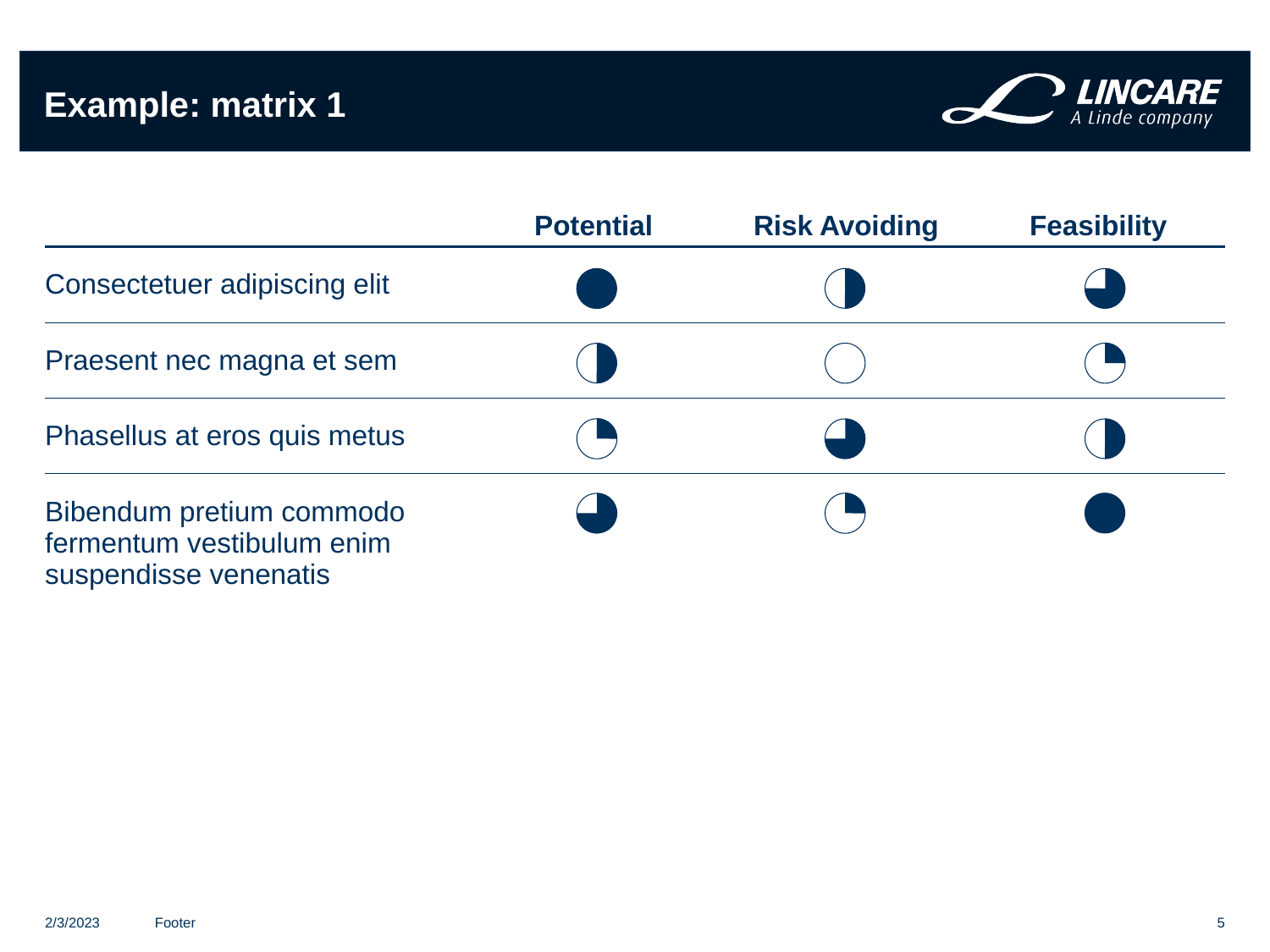

# Example: matrix 1
|  | Potential | Risk Avoiding | Feasibility |
| --- | --- | --- | --- |
| Consectetuer adipiscing elit |  |  |  |
| Praesent nec magna et sem |  |  |  |
| Phasellus at eros quis metus |  |  |  |
| Bibendum pretium commodo fermentum vestibulum enim suspendisse venenatis |  |  |  |

2/3/2023
Footer